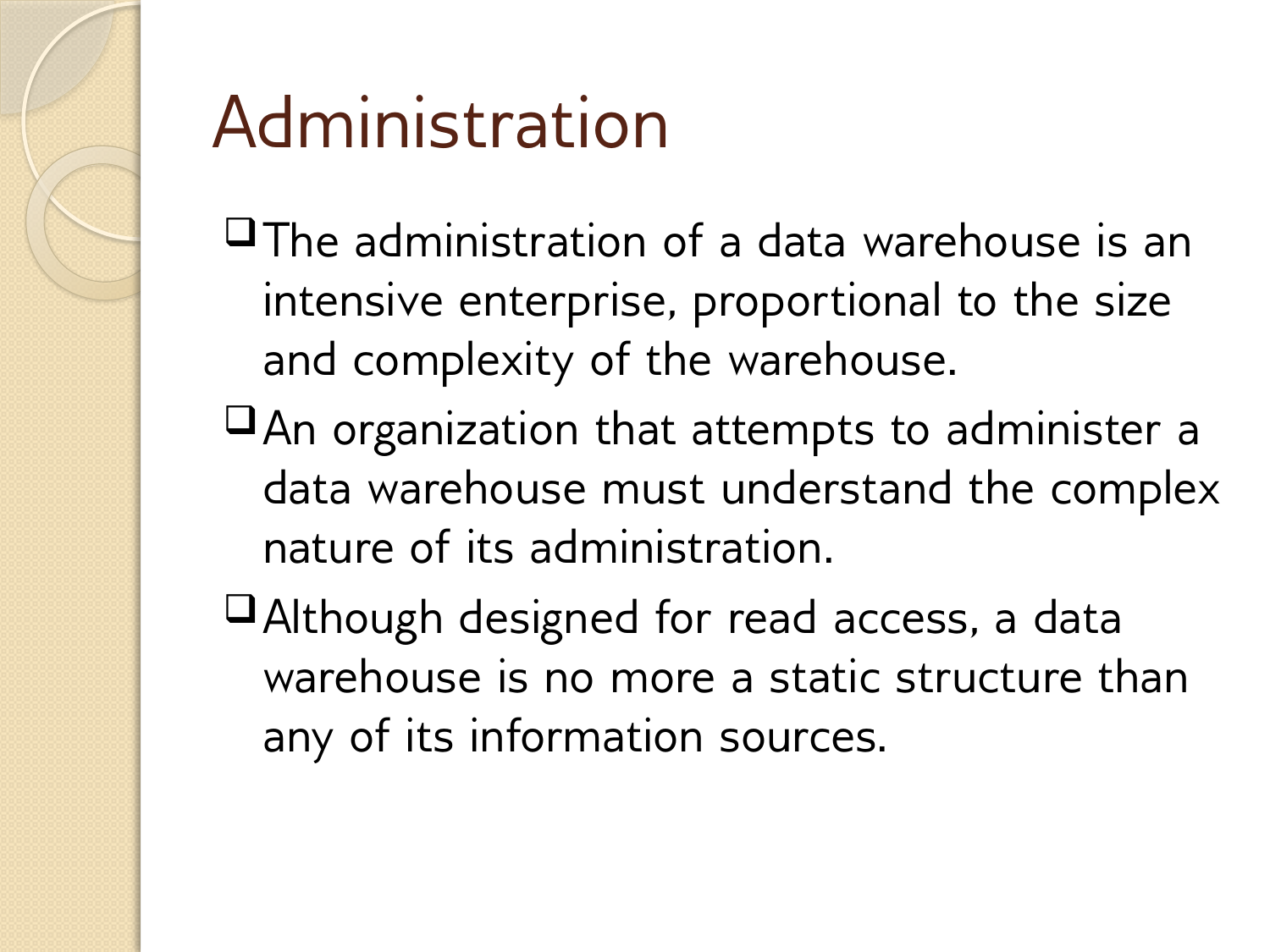

# Administration
The administration of a data warehouse is an intensive enterprise, proportional to the size and complexity of the warehouse.
An organization that attempts to administer a data warehouse must understand the complex nature of its administration.
Although designed for read access, a data warehouse is no more a static structure than any of its information sources.